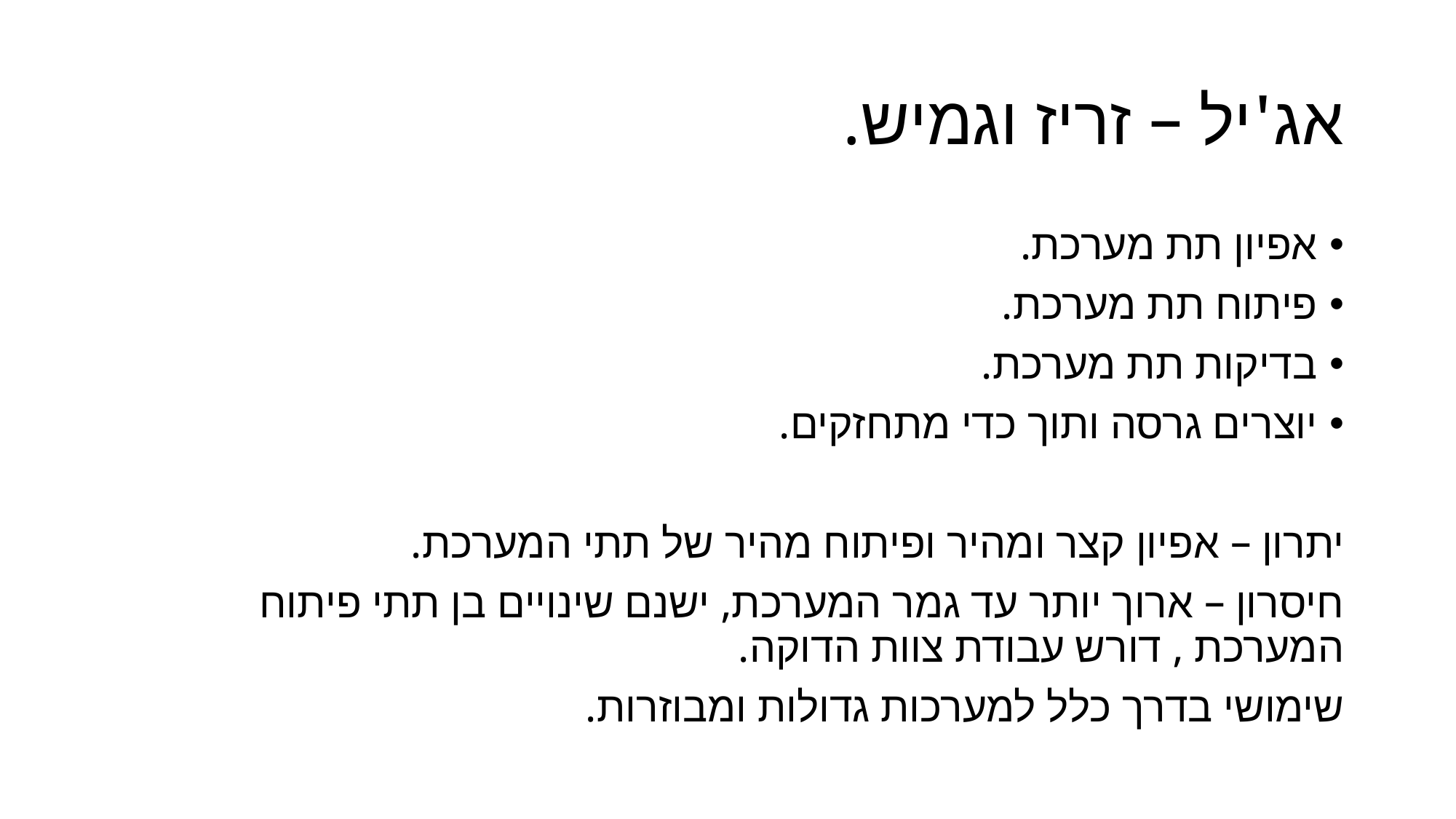

# אג'יל – זריז וגמיש.
אפיון תת מערכת.
פיתוח תת מערכת.
בדיקות תת מערכת.
יוצרים גרסה ותוך כדי מתחזקים.

יתרון – אפיון קצר ומהיר ופיתוח מהיר של תתי המערכת.
חיסרון – ארוך יותר עד גמר המערכת, ישנם שינויים בן תתי פיתוח המערכת , דורש עבודת צוות הדוקה.
שימושי בדרך כלל למערכות גדולות ומבוזרות.